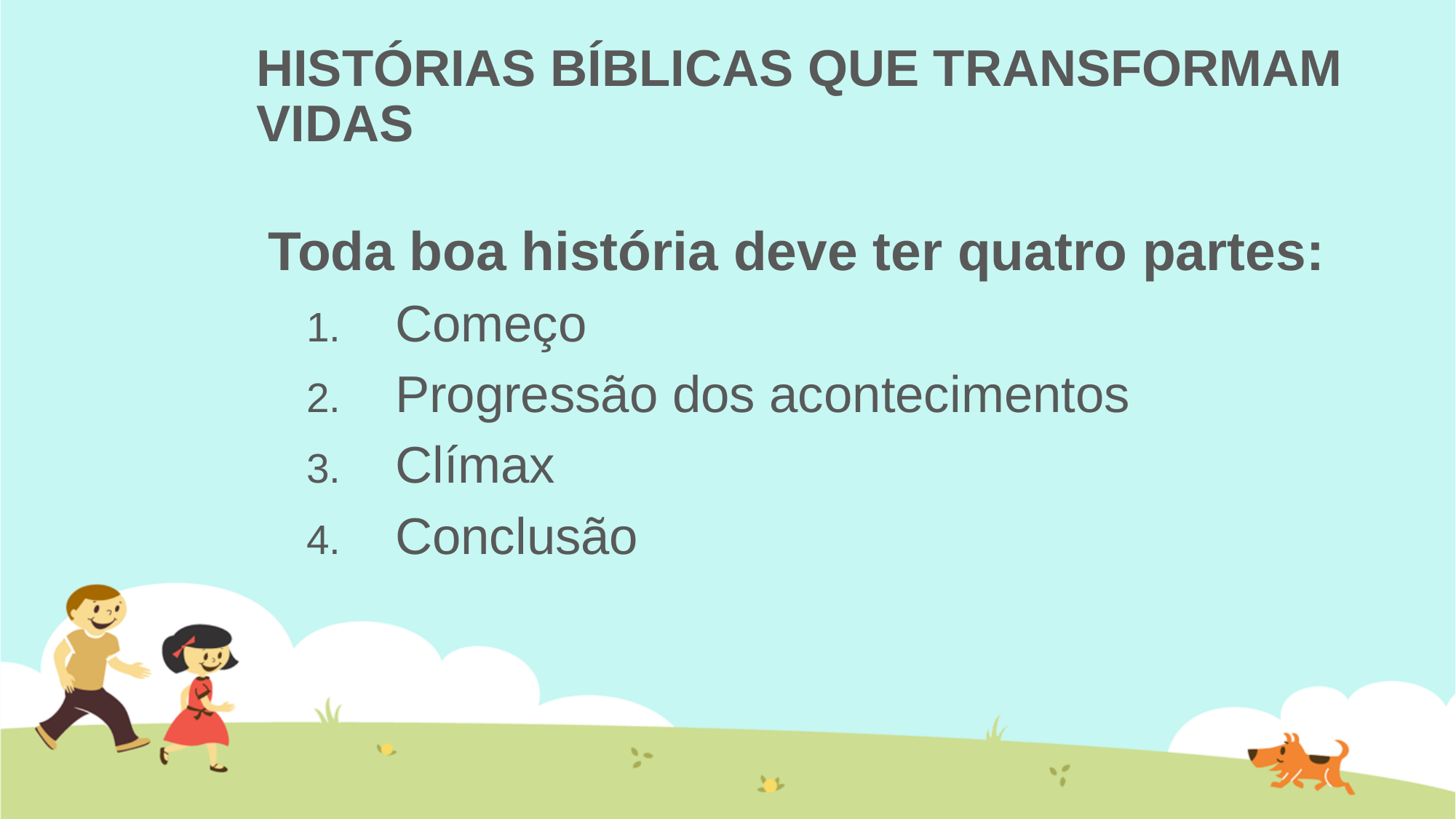

# HISTÓRIAS BÍBLICAS QUE TRANSFORMAM VIDAS
Toda boa história deve ter quatro partes:
Começo
Progressão dos acontecimentos
Clímax
Conclusão